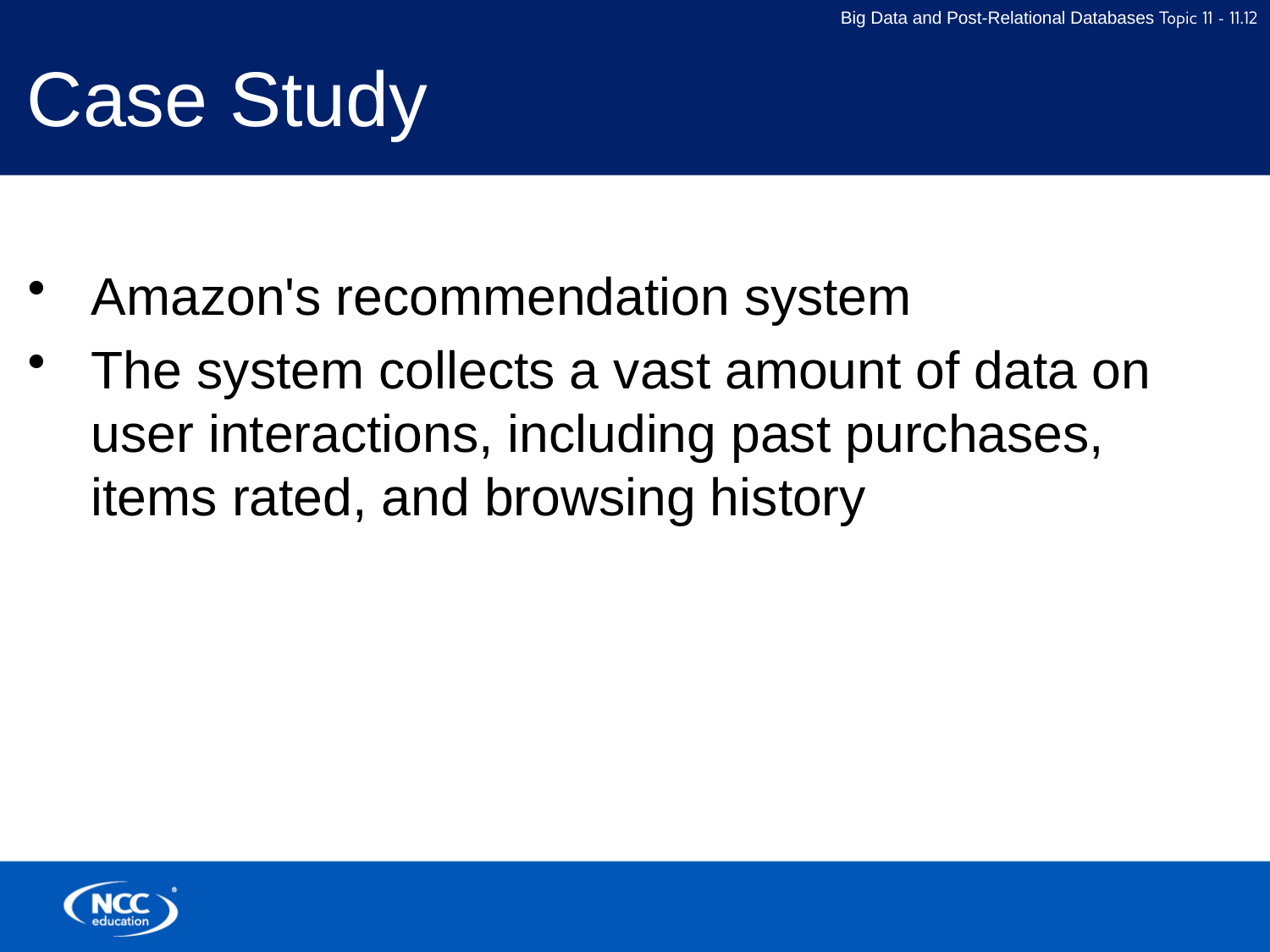

# Case Study
Amazon's recommendation system
The system collects a vast amount of data on user interactions, including past purchases, items rated, and browsing history